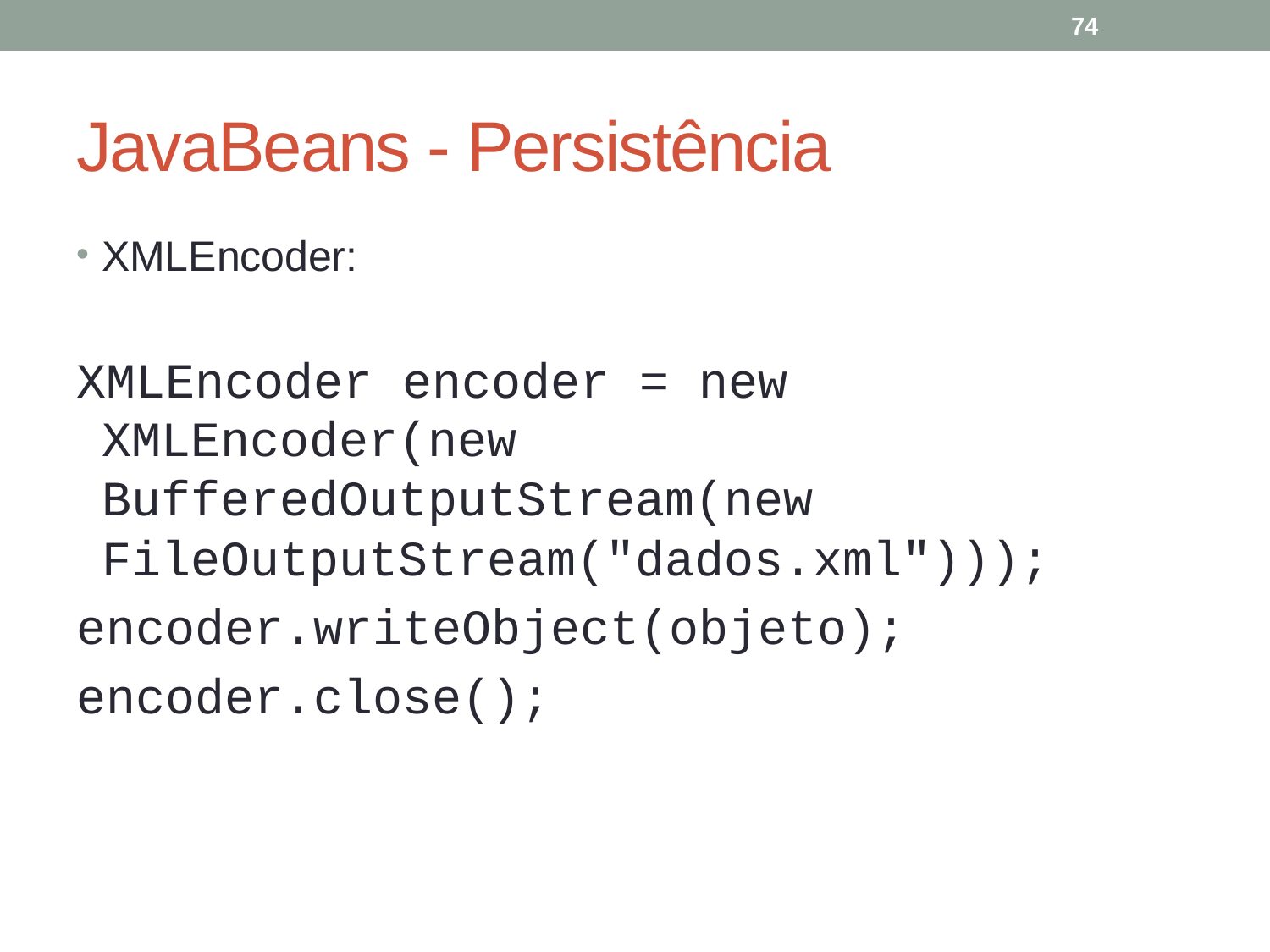

74
# JavaBeans - Persistência
XMLEncoder:

XMLEncoder encoder = new XMLEncoder(new BufferedOutputStream(new FileOutputStream("dados.xml")));
encoder.writeObject(objeto);
encoder.close();